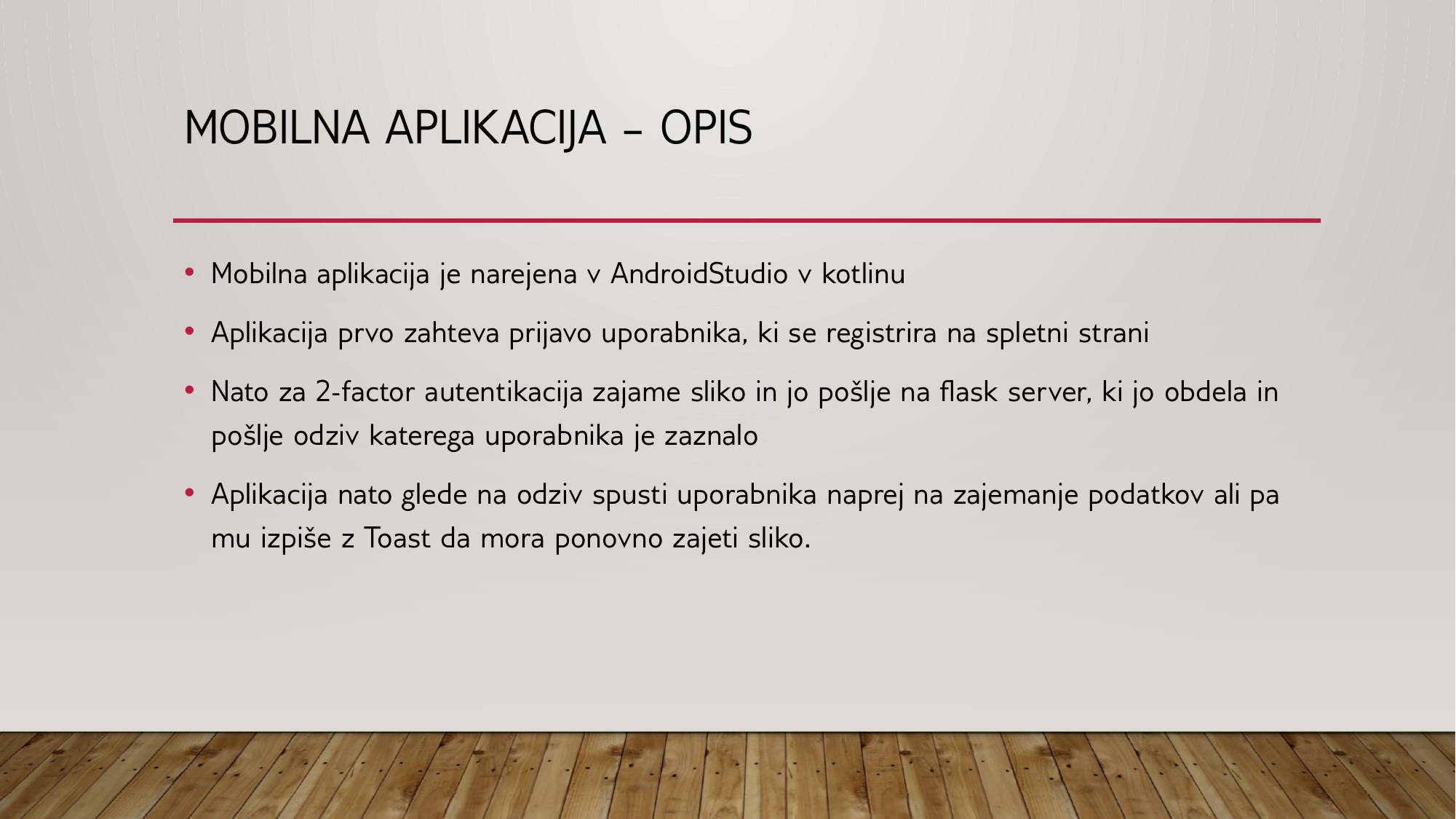

# Mobilna Aplikacija – opis
Mobilna aplikacija je narejena v AndroidStudio v kotlinu
Aplikacija prvo zahteva prijavo uporabnika, ki se registrira na spletni strani
Nato za 2-factor autentikacija zajame sliko in jo pošlje na flask server, ki jo obdela in pošlje odziv katerega uporabnika je zaznalo
Aplikacija nato glede na odziv spusti uporabnika naprej na zajemanje podatkov ali pa mu izpiše z Toast da mora ponovno zajeti sliko.